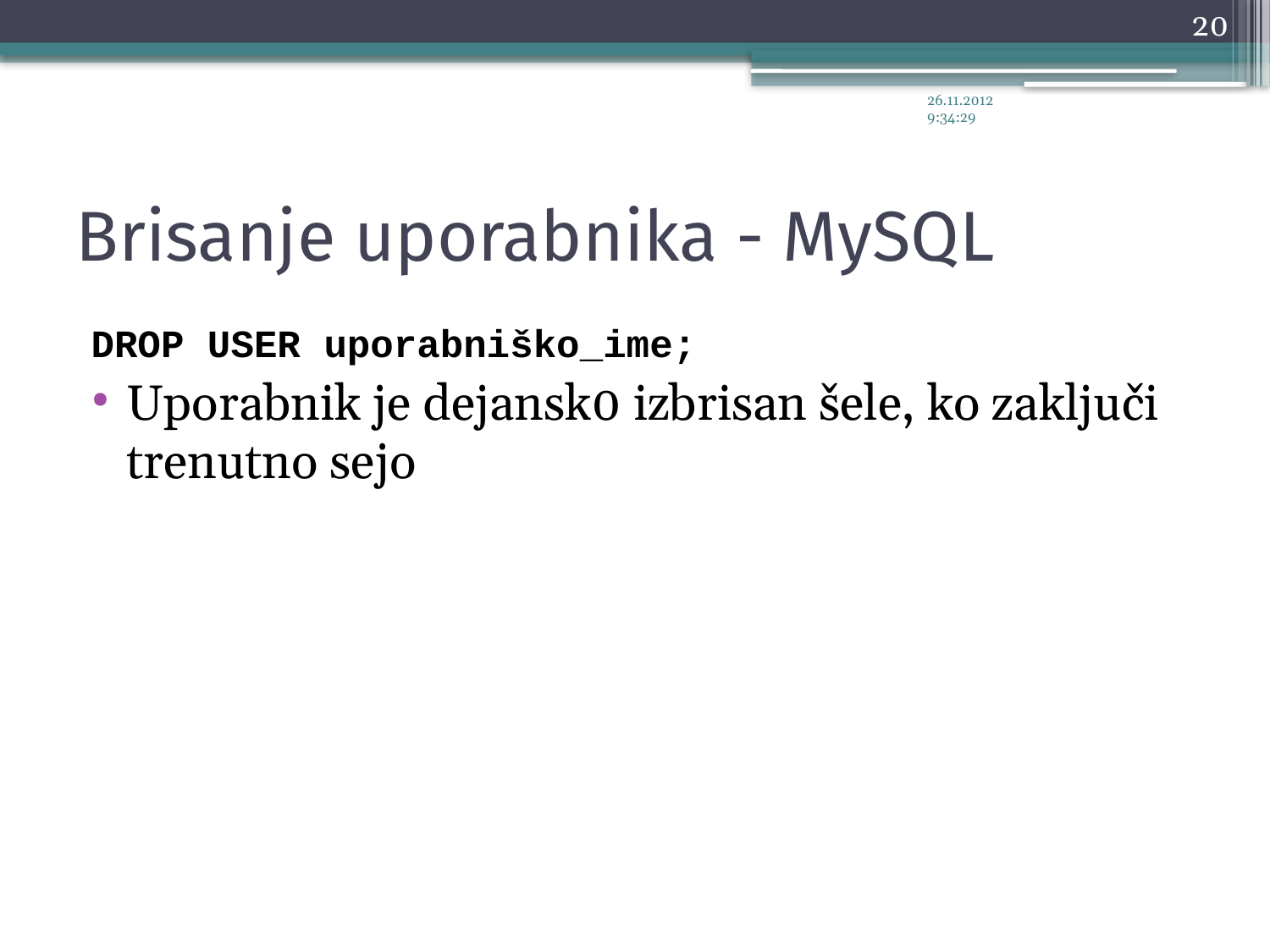

20
26.11.2012 9:34:29
# Brisanje uporabnika - MySQL
DROP USER uporabniško_ime;
Uporabnik je dejansk0 izbrisan šele, ko zaključi trenutno sejo